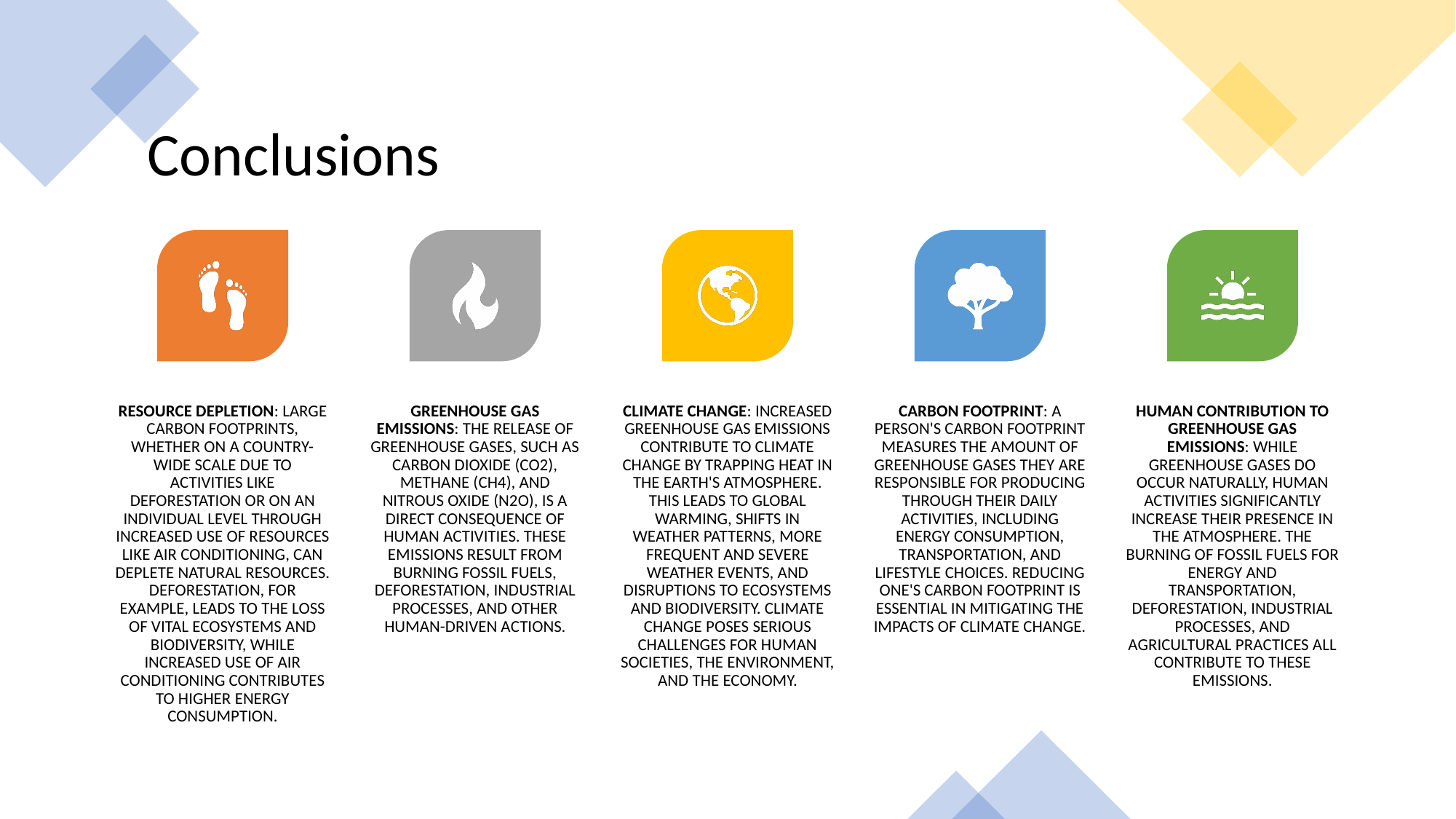

# Conclusions
Resource Depletion: Large carbon footprints, whether on a country-wide scale due to activities like deforestation or on an individual level through increased use of resources like air conditioning, can deplete natural resources. Deforestation, for example, leads to the loss of vital ecosystems and biodiversity, while increased use of air conditioning contributes to higher energy consumption.
Greenhouse Gas Emissions: The release of greenhouse gases, such as carbon dioxide (CO2), methane (CH4), and nitrous oxide (N2O), is a direct consequence of human activities. These emissions result from burning fossil fuels, deforestation, industrial processes, and other human-driven actions.
Climate Change: Increased greenhouse gas emissions contribute to climate change by trapping heat in the Earth's atmosphere. This leads to global warming, shifts in weather patterns, more frequent and severe weather events, and disruptions to ecosystems and biodiversity. Climate change poses serious challenges for human societies, the environment, and the economy.
Carbon Footprint: A person's carbon footprint measures the amount of greenhouse gases they are responsible for producing through their daily activities, including energy consumption, transportation, and lifestyle choices. Reducing one's carbon footprint is essential in mitigating the impacts of climate change.
Human Contribution to Greenhouse Gas Emissions: While greenhouse gases do occur naturally, human activities significantly increase their presence in the atmosphere. The burning of fossil fuels for energy and transportation, deforestation, industrial processes, and agricultural practices all contribute to these emissions.